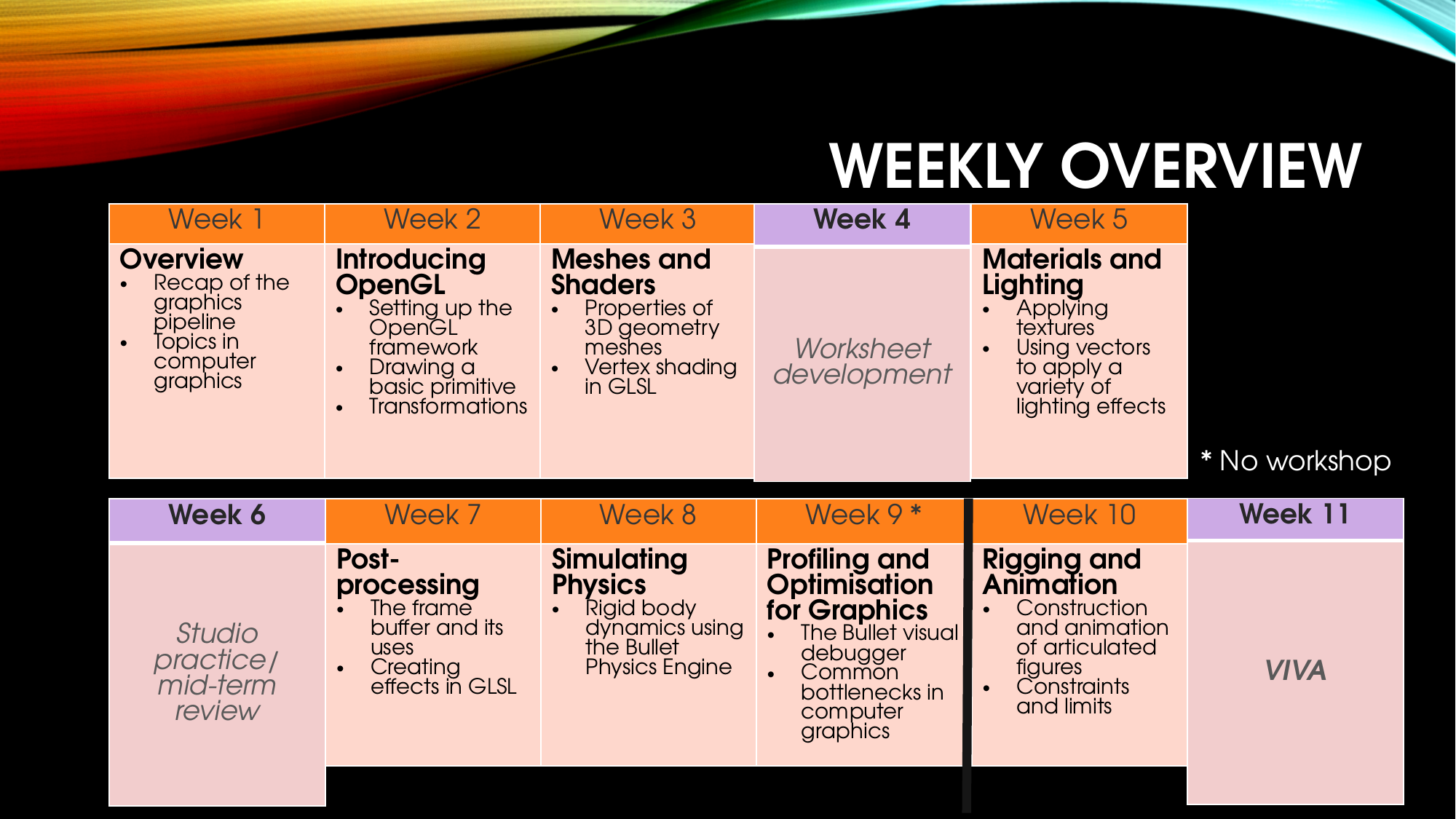

# Weekly Overview
| Week 4 |
| --- |
| Worksheet development |
| Week 1 | Week 2 | Week 3 | Week 4 | Week 5 |
| --- | --- | --- | --- | --- |
| Overview Recap of the graphics pipeline Topics in computer graphics | Introducing OpenGL Setting up the OpenGL framework Drawing a basic primitive Transformations | Meshes and Shaders Properties of 3D geometry meshes Vertex shading in GLSL | Worksheet development | Materials and Lighting Applying textures Using vectors to apply a variety of lighting effects |
* No workshop
| Week 11 |
| --- |
| VIVA |
| Week 6 |
| --- |
| Studio practice/ mid-term review |
| Week 7 | Week 8 | Week 9 \* | Week 10 |
| --- | --- | --- | --- |
| Post-processing The frame buffer and its uses Creating effects in GLSL | Simulating Physics Rigid body dynamics using the Bullet Physics Engine | Profiling and Optimisation for Graphics The Bullet visual debugger Common bottlenecks in computer graphics | Rigging and Animation Construction and animation of articulated figures Constraints and limits |